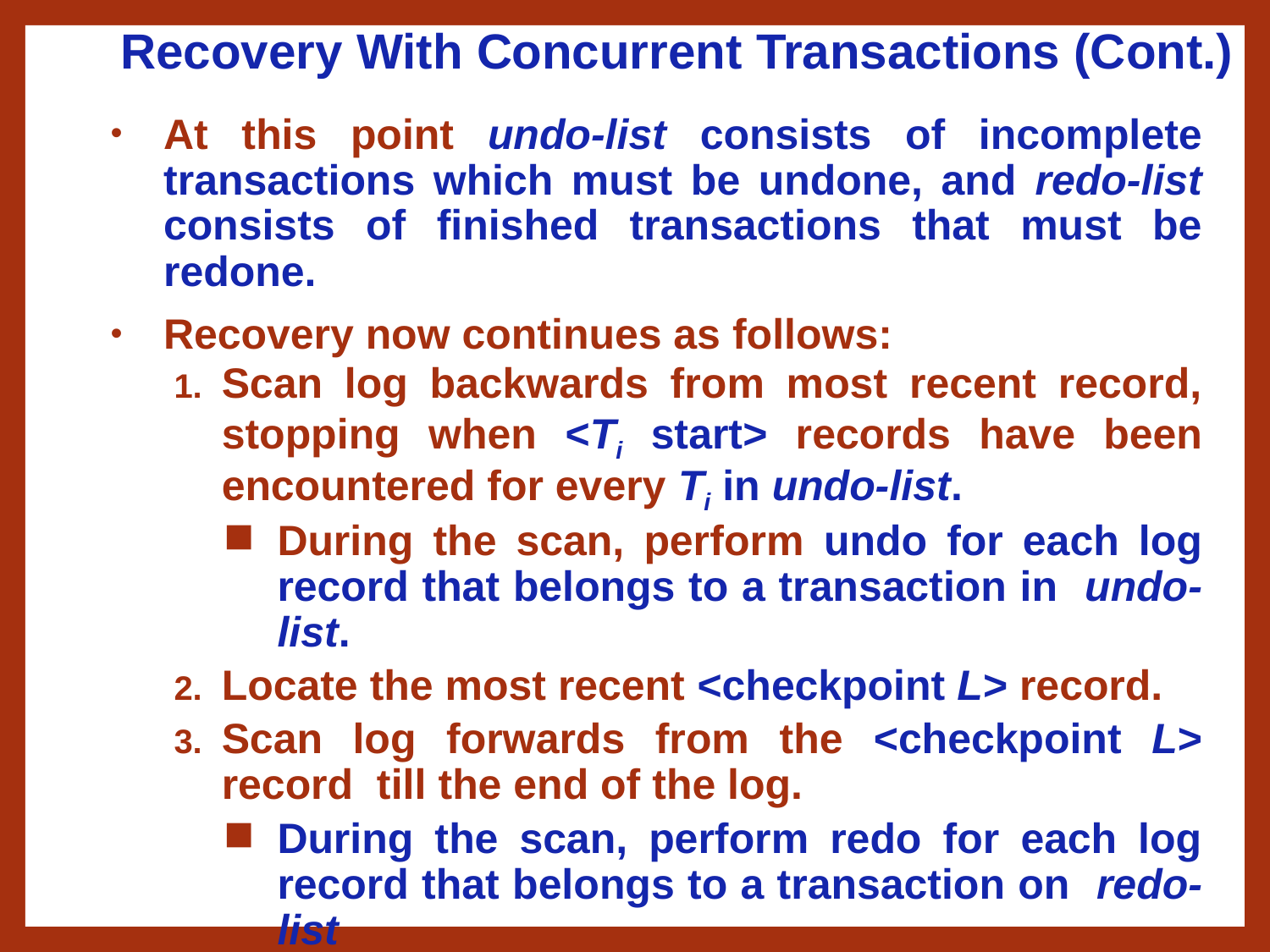

# Recovery With Concurrent Transactions (Cont.)
At this point undo-list consists of incomplete transactions which must be undone, and redo-list consists of finished transactions that must be redone.
Recovery now continues as follows:
Scan log backwards from most recent record, stopping when <Ti start> records have been encountered for every Ti in undo-list.
During the scan, perform undo for each log record that belongs to a transaction in  undo-list.
Locate the most recent <checkpoint L> record.
Scan log forwards from the <checkpoint L> record  till the end of the log.
During the scan, perform redo for each log record that belongs to a transaction on  redo-list